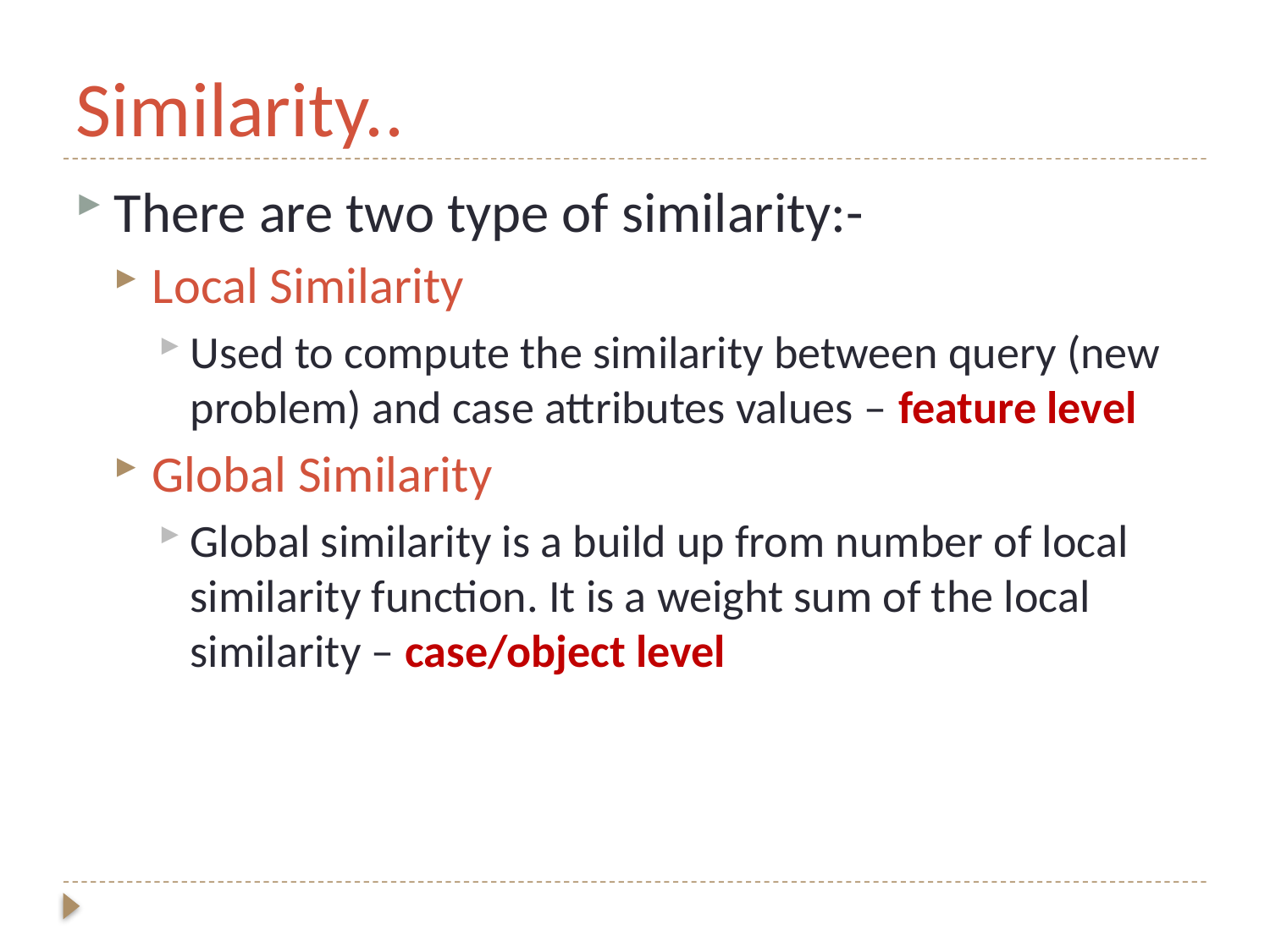

# Similarity..
There are two type of similarity:-
Local Similarity
Used to compute the similarity between query (new problem) and case attributes values – feature level
Global Similarity
Global similarity is a build up from number of local similarity function. It is a weight sum of the local similarity – case/object level